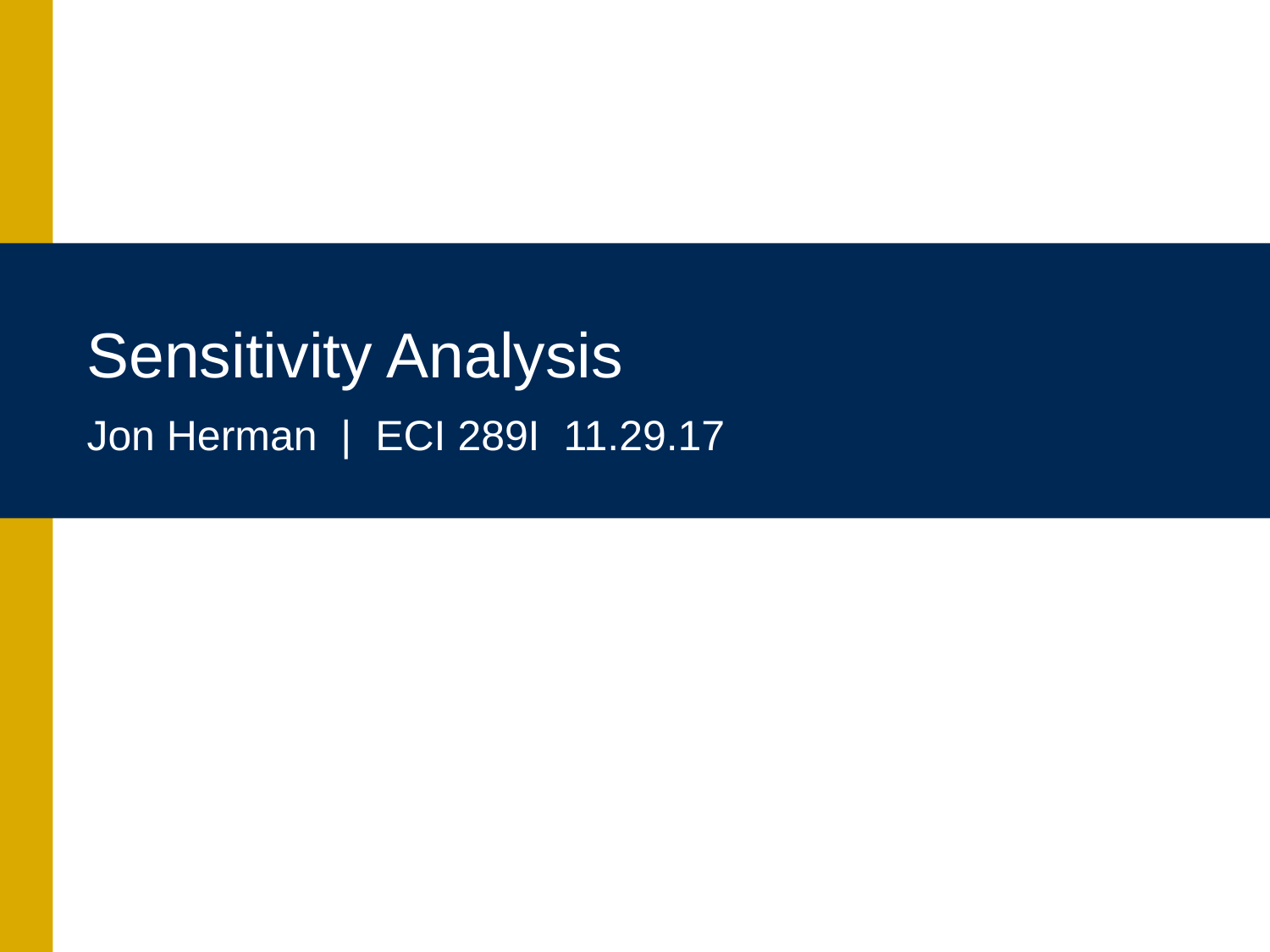

# Sensitivity Analysis
Jon Herman  |  ECI 289I  11.29.17